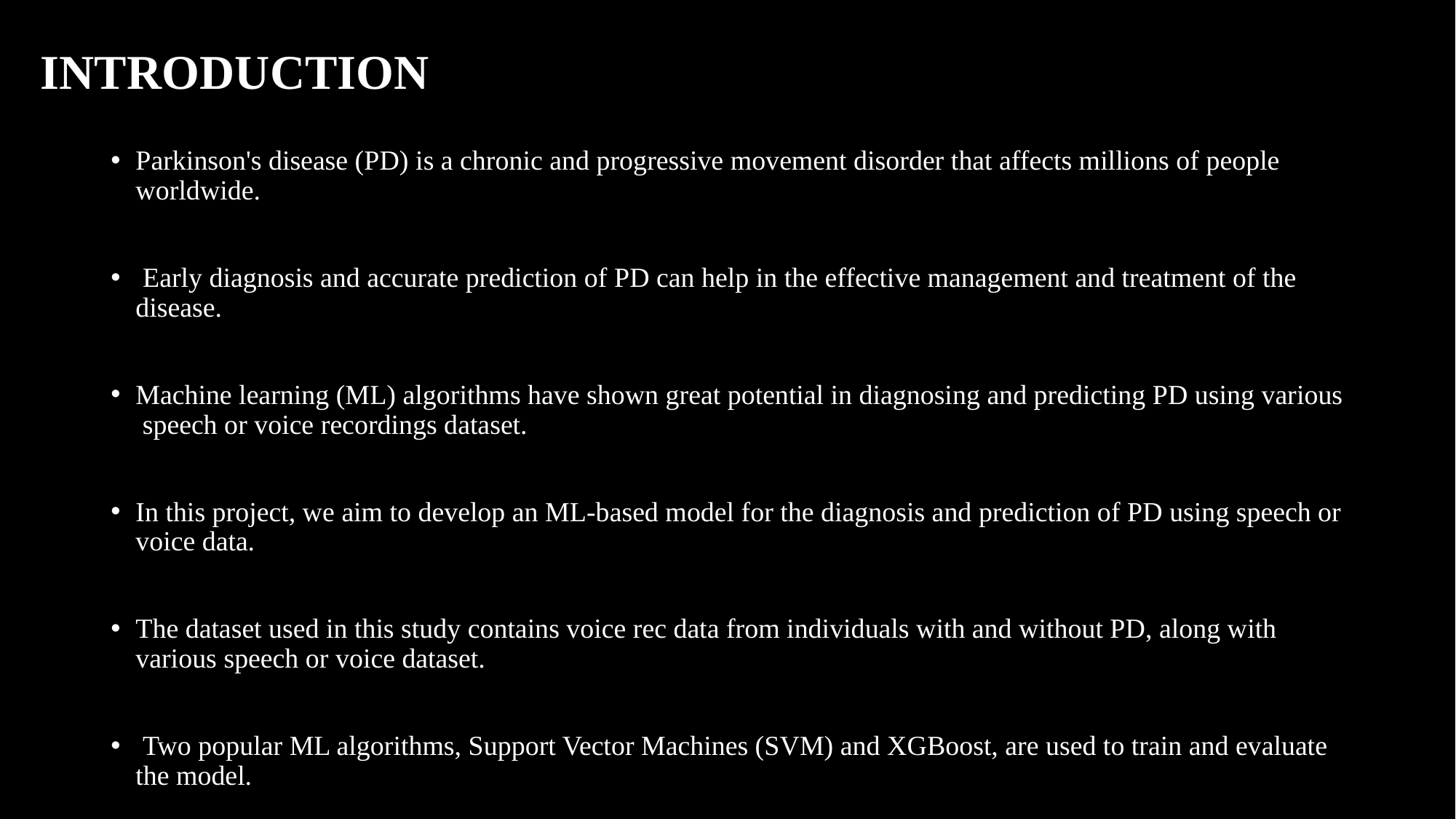

# INTRODUCTION
Parkinson's disease (PD) is a chronic and progressive movement disorder that affects millions of people worldwide.

 Early diagnosis and accurate prediction of PD can help in the effective management and treatment of the disease.

Machine learning (ML) algorithms have shown great potential in diagnosing and predicting PD using various  speech or voice recordings dataset.

In this project, we aim to develop an ML-based model for the diagnosis and prediction of PD using speech or voice data.

The dataset used in this study contains voice rec data from individuals with and without PD, along with various speech or voice dataset.

 Two popular ML algorithms, Support Vector Machines (SVM) and XGBoost, are used to train and evaluate the model.